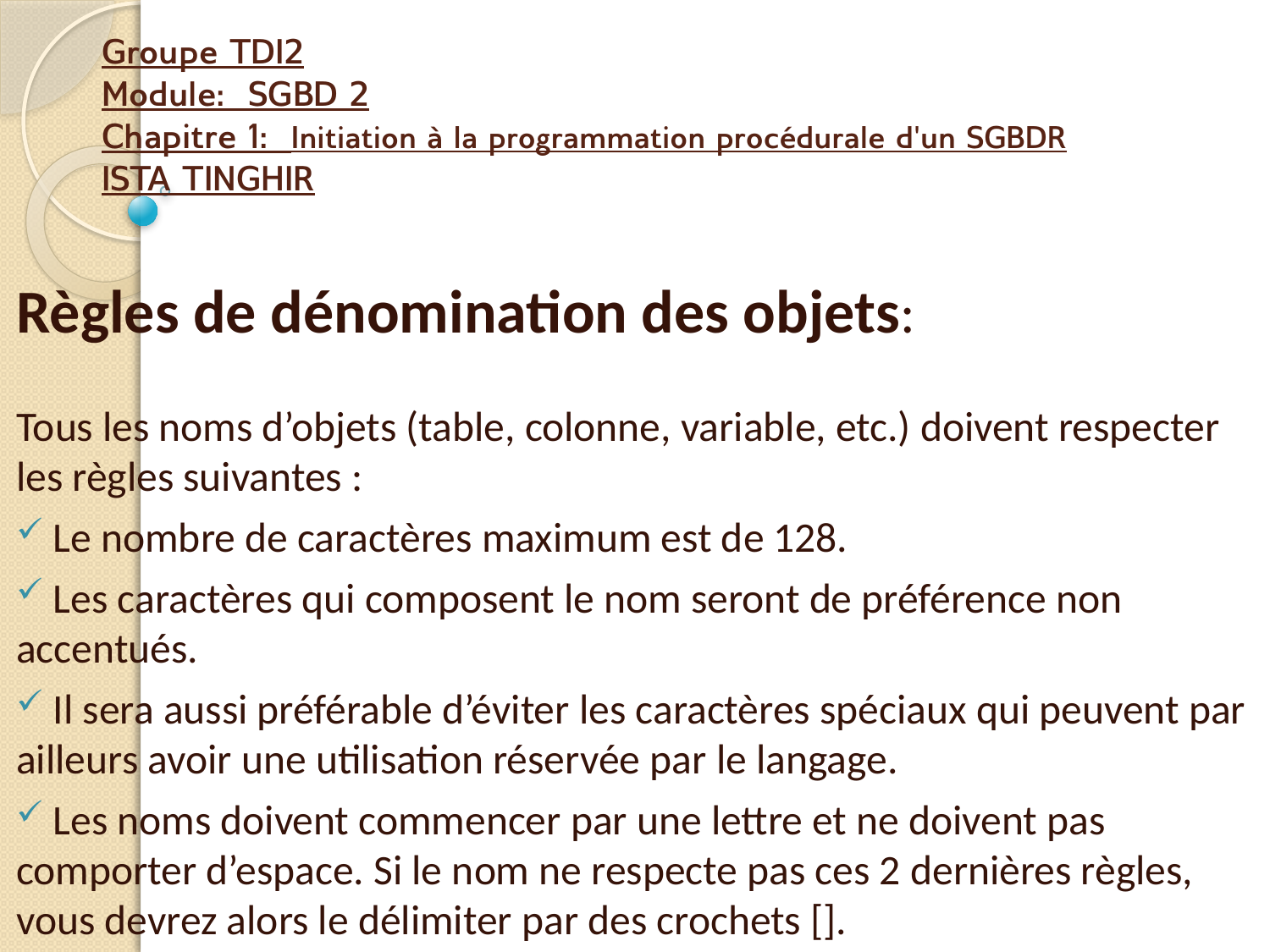

# Groupe TDI2 Module:  SGBD 2 Chapitre 1:  Initiation à la programmation procédurale d'un SGBDR ISTA TINGHIR

Règles de dénomination des objets:

Tous les noms d’objets (table, colonne, variable, etc.) doivent respecter les règles suivantes :
 Le nombre de caractères maximum est de 128.
 Les caractères qui composent le nom seront de préférence non accentués.
 Il sera aussi préférable d’éviter les caractères spéciaux qui peuvent par ailleurs avoir une utilisation réservée par le langage.
 Les noms doivent commencer par une lettre et ne doivent pas comporter d’espace. Si le nom ne respecte pas ces 2 dernières règles, vous devrez alors le délimiter par des crochets [].